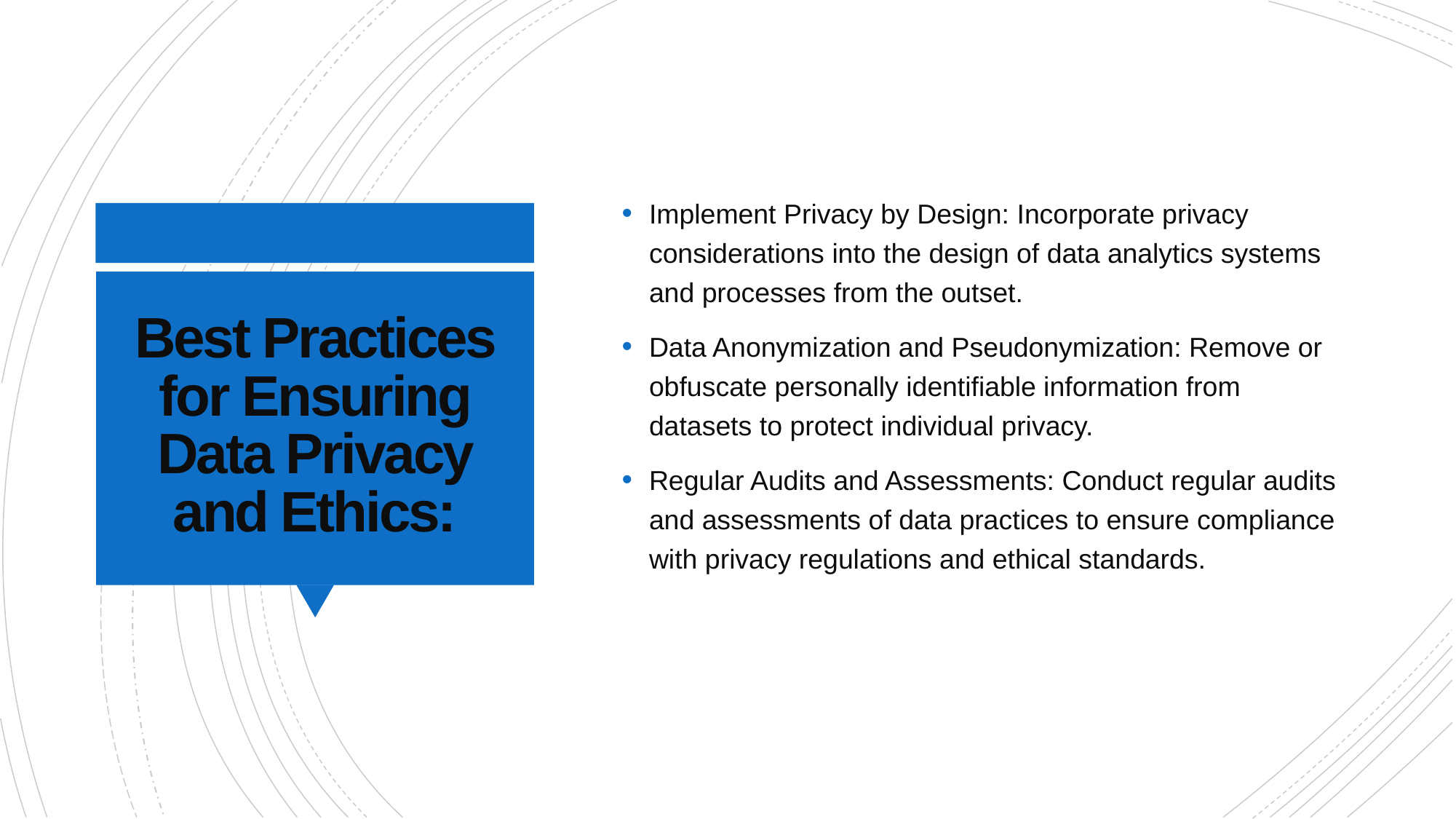

Implement Privacy by Design: Incorporate privacy considerations into the design of data analytics systems and processes from the outset.
Data Anonymization and Pseudonymization: Remove or obfuscate personally identifiable information from datasets to protect individual privacy.
Regular Audits and Assessments: Conduct regular audits and assessments of data practices to ensure compliance with privacy regulations and ethical standards.

# Best Practices for Ensuring Data Privacy and Ethics: